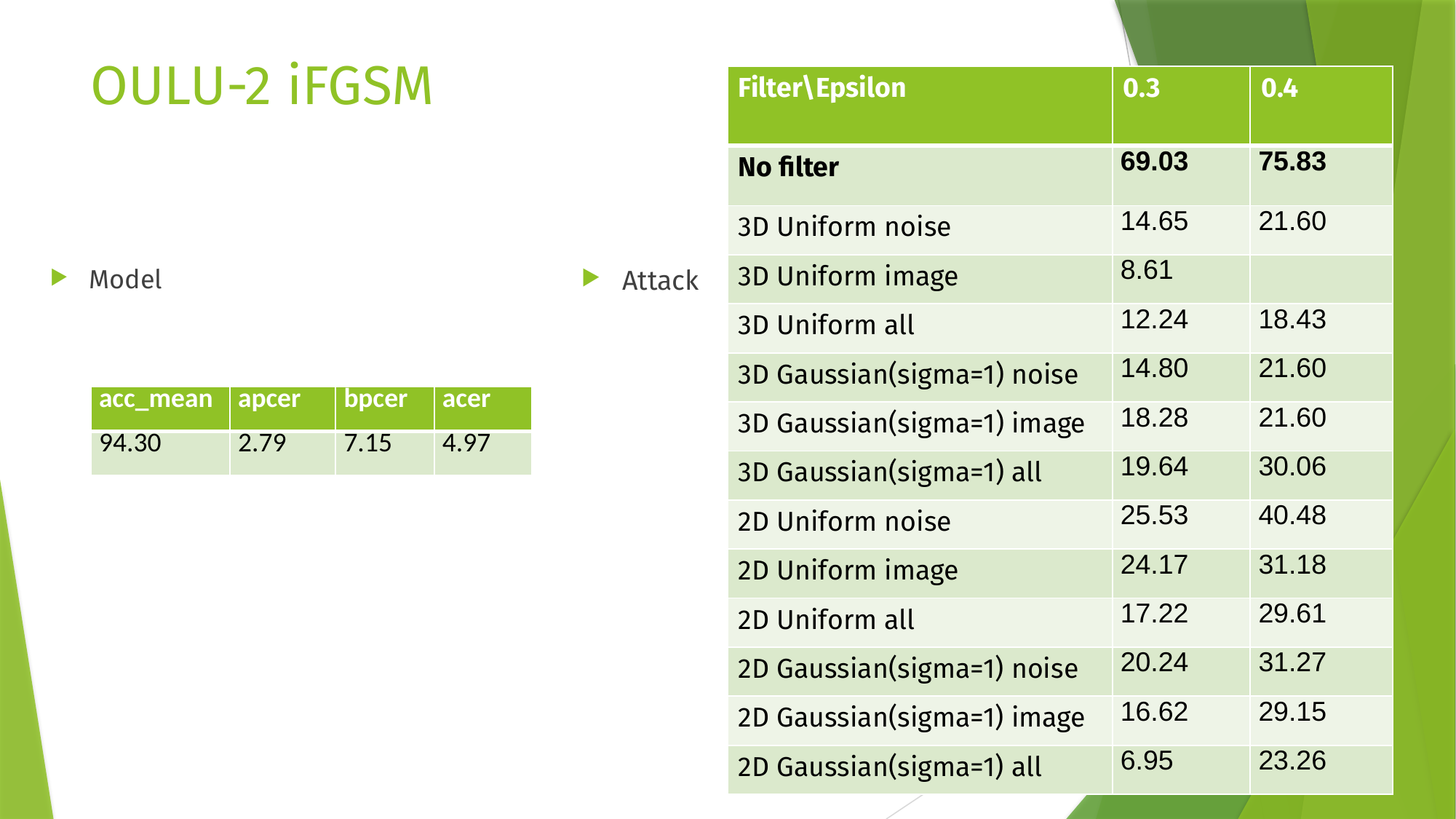

# OULU-2 iFGSM
| Filter\Epsilon | 0.3 | 0.4 |
| --- | --- | --- |
| No filter | 69.03 | 75.83 |
| 3D Uniform noise | 14.65 | 21.60 |
| 3D Uniform image | 8.61 |  |
| 3D Uniform all | 12.24 | 18.43 |
| 3D Gaussian(sigma=1) noise | 14.80 | 21.60 |
| 3D Gaussian(sigma=1) image | 18.28 | 21.60 |
| 3D Gaussian(sigma=1) all | 19.64 | 30.06 |
| 2D Uniform noise | 25.53 | 40.48 |
| 2D Uniform image | 24.17 | 31.18 |
| 2D Uniform all | 17.22 | 29.61 |
| 2D Gaussian(sigma=1) noise | 20.24 | 31.27 |
| 2D Gaussian(sigma=1) image | 16.62 | 29.15 |
| 2D Gaussian(sigma=1) all | 6.95 | 23.26 |
Model
Attack
| acc\_mean | apcer | bpcer | acer |
| --- | --- | --- | --- |
| 94.30 | 2.79 | 7.15 | 4.97 |